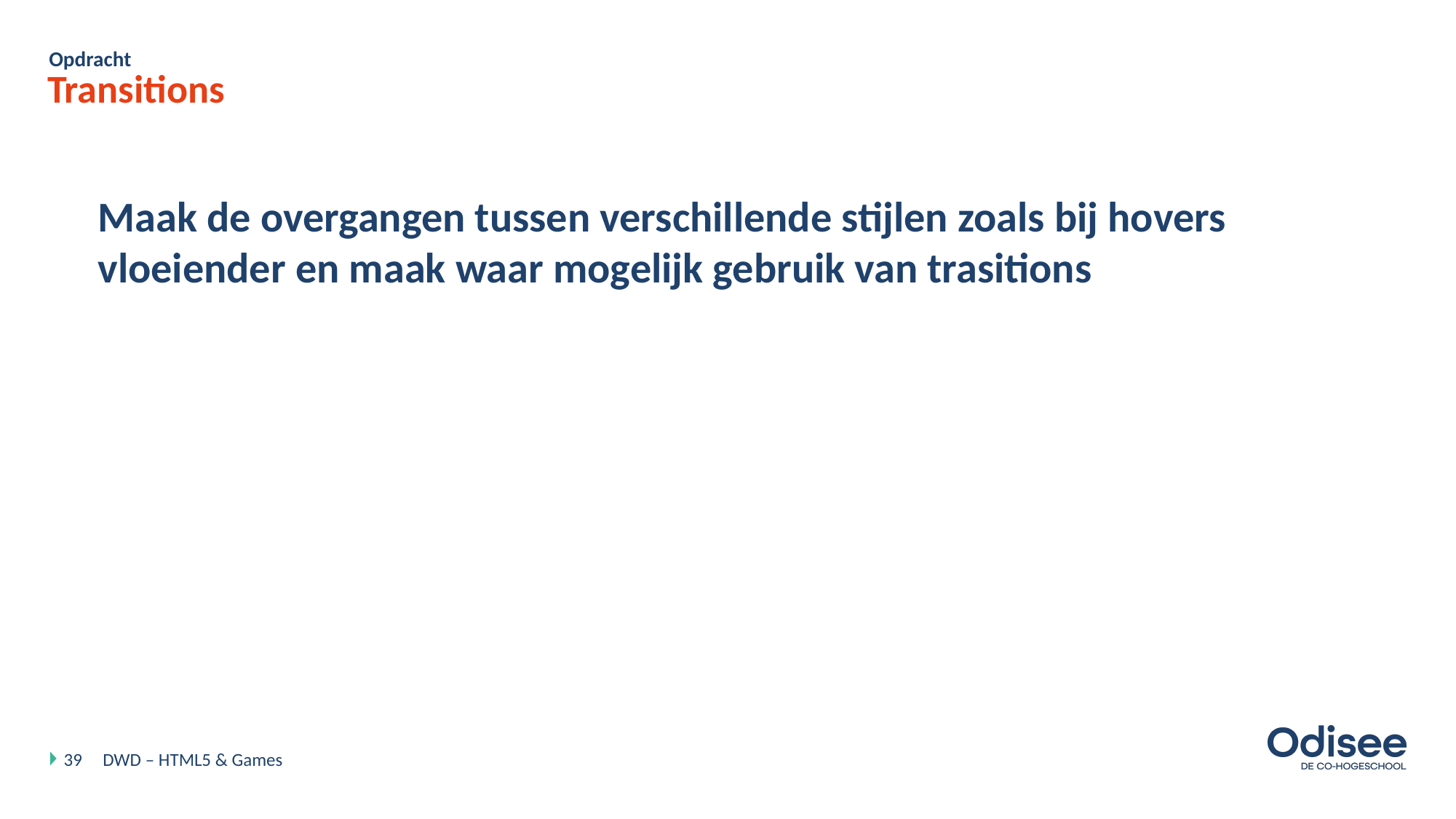

Opdracht
# Transitions
Maak de overgangen tussen verschillende stijlen zoals bij hovers vloeiender en maak waar mogelijk gebruik van trasitions
39
DWD – HTML5 & Games